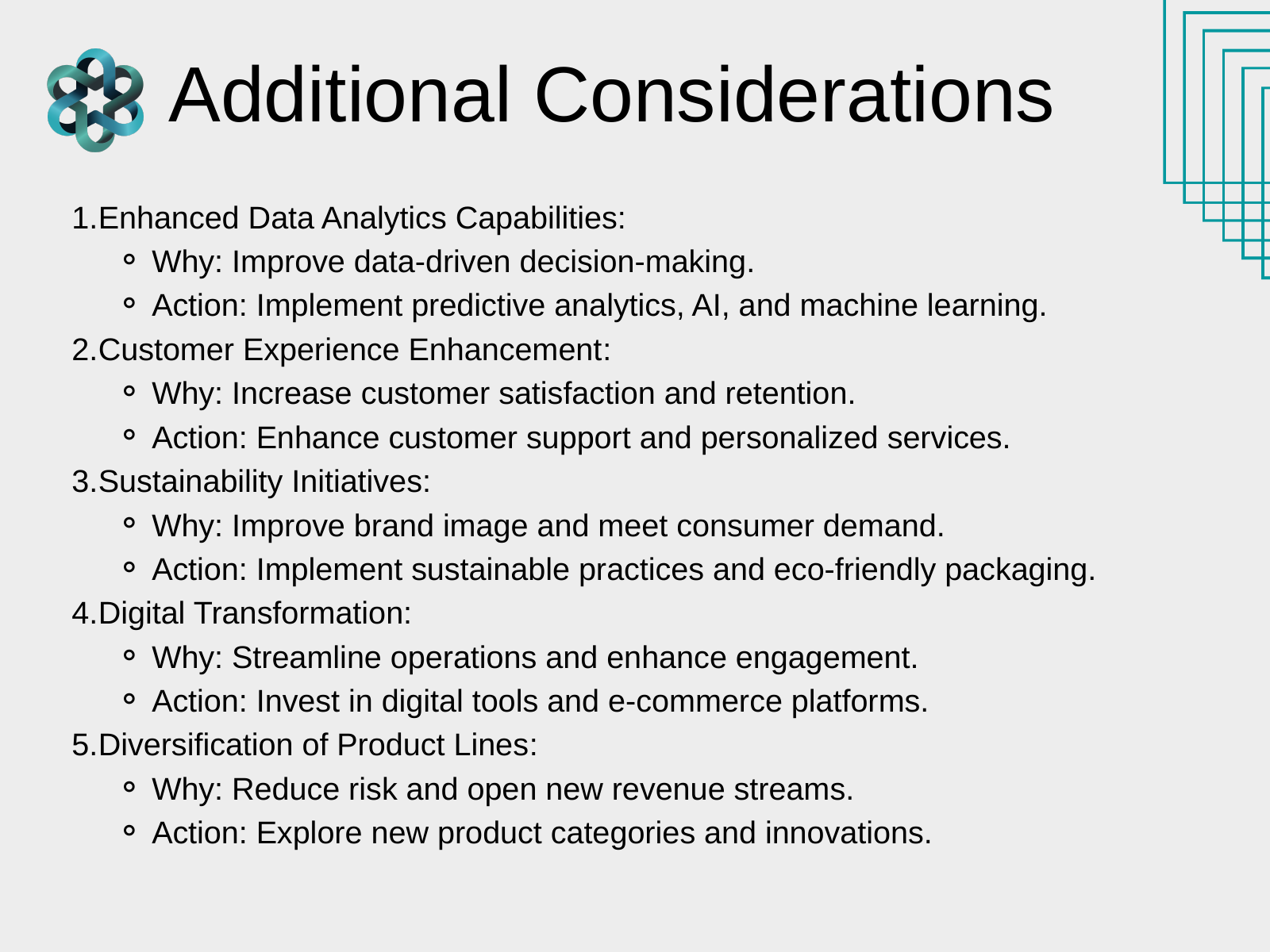

Additional Considerations

Enhanced Data Analytics Capabilities:
Why: Improve data-driven decision-making.
Action: Implement predictive analytics, AI, and machine learning.
Customer Experience Enhancement:
Why: Increase customer satisfaction and retention.
Action: Enhance customer support and personalized services.
Sustainability Initiatives:
Why: Improve brand image and meet consumer demand.
Action: Implement sustainable practices and eco-friendly packaging.
Digital Transformation:
Why: Streamline operations and enhance engagement.
Action: Invest in digital tools and e-commerce platforms.
Diversification of Product Lines:
Why: Reduce risk and open new revenue streams.
Action: Explore new product categories and innovations.